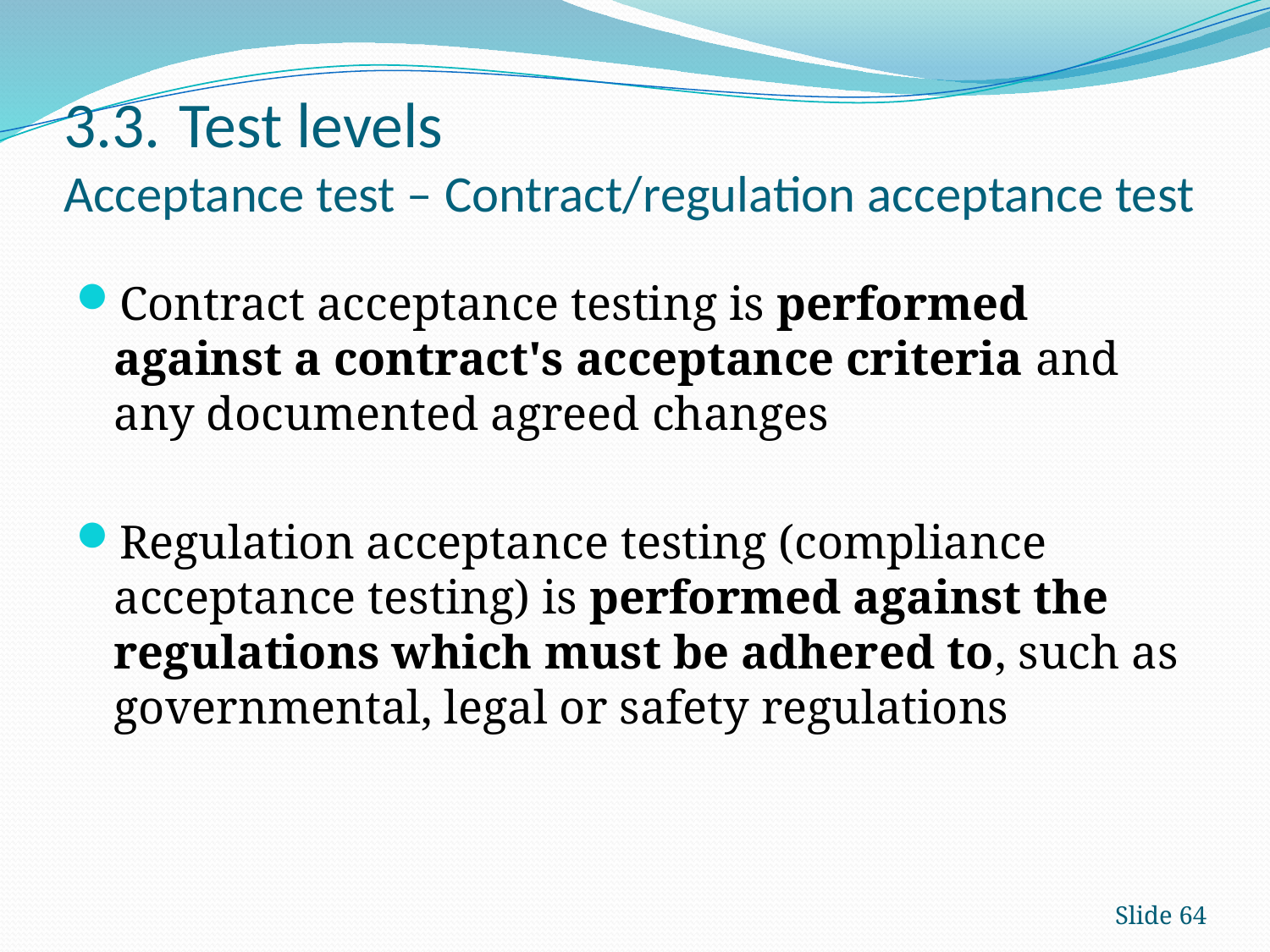

# 3.3.	Test levels Acceptance test – Contract/regulation acceptance test
Contract acceptance testing is performed against a contract's acceptance criteria and any documented agreed changes

Regulation acceptance testing (compliance acceptance testing) is performed against the regulations which must be adhered to, such as governmental, legal or safety regulations
Slide 64